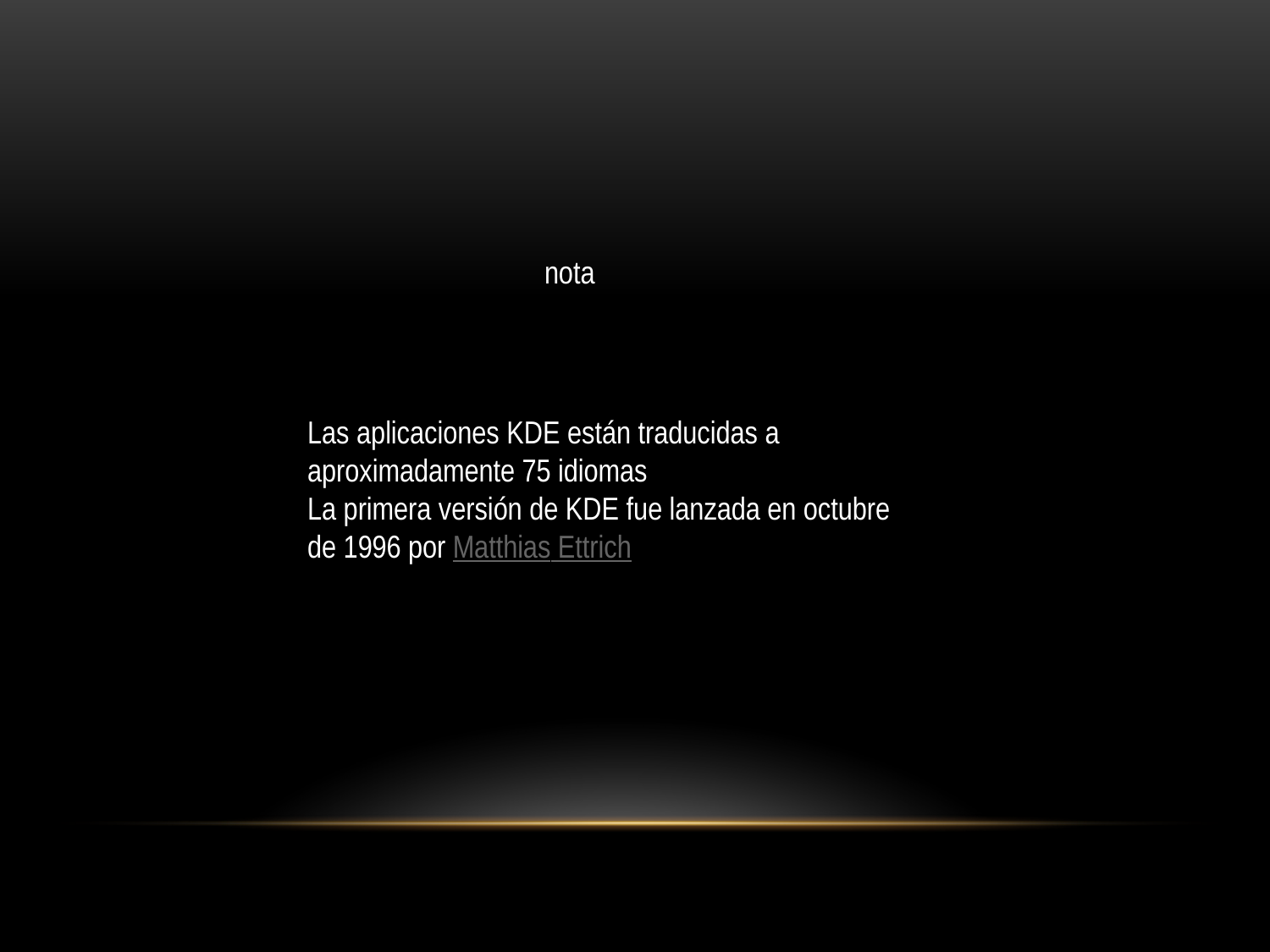

nota
Las aplicaciones KDE están traducidas a aproximadamente 75 idiomas
La primera versión de KDE fue lanzada en octubre de 1996 por Matthias Ettrich